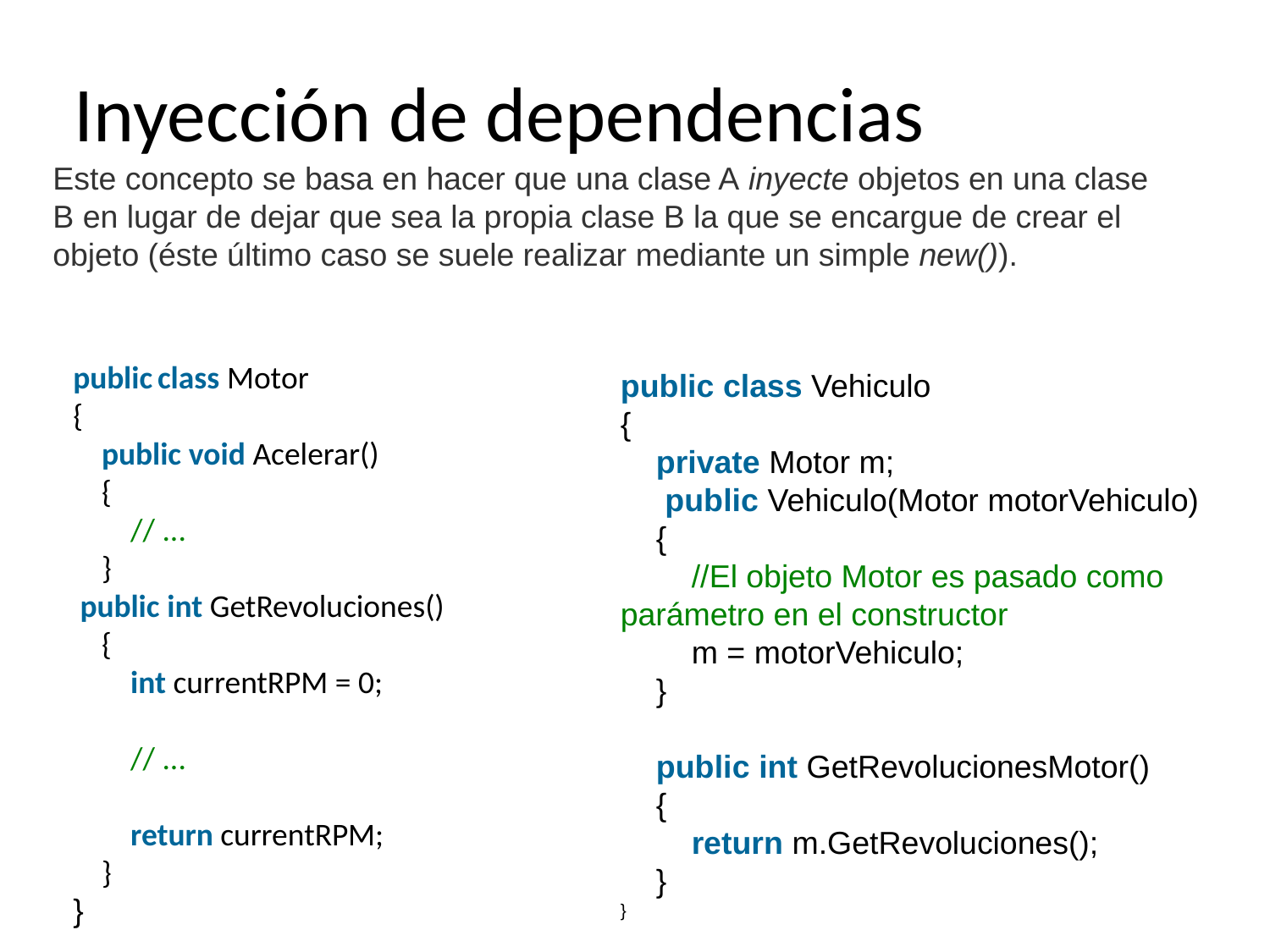

# Inyección de dependencias
Este concepto se basa en hacer que una clase A inyecte objetos en una clase B en lugar de dejar que sea la propia clase B la que se encargue de crear el objeto (éste último caso se suele realizar mediante un simple new()).

public class Motor
{
    public void Acelerar()
    {
        // ...
    }
 public int GetRevoluciones()
    {
        int currentRPM = 0;

        // ...

        return currentRPM;
    }
}
public class Vehiculo
{
    private Motor m;
     public Vehiculo(Motor motorVehiculo)
    {
        //El objeto Motor es pasado como parámetro en el constructor
        m = motorVehiculo;
    }

    public int GetRevolucionesMotor()
    {
        return m.GetRevoluciones();
    }
}